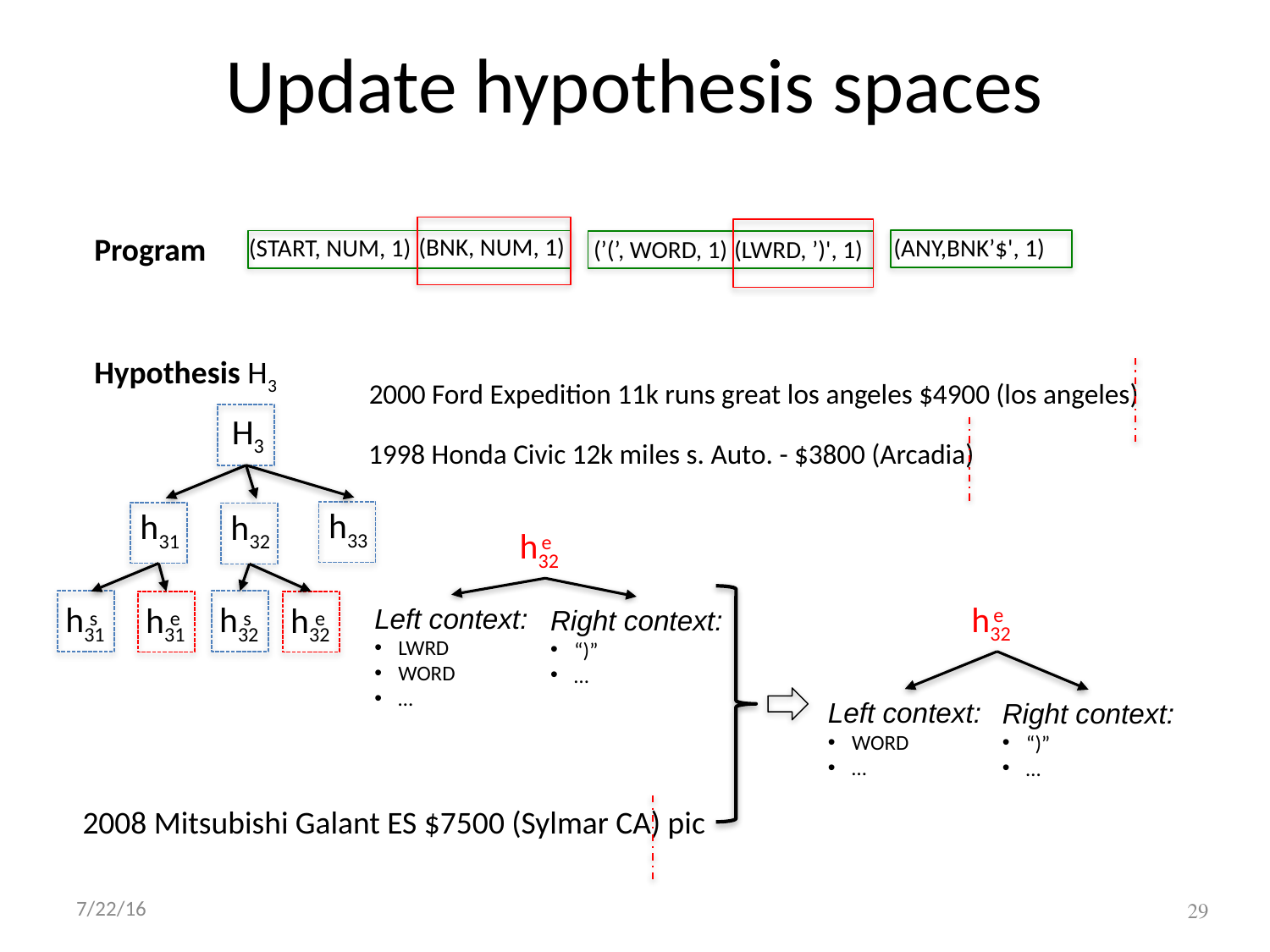

# Update hypothesis spaces

Program
(BNK, NUM, 1)
(ANY,BNK’$', 1)
(START, NUM, 1)
(’(’, WORD, 1)
(LWRD, ’)', 1)

Hypothesis H3
2000 Ford Expedition 11k runs great los angeles $4900 (los angeles)
H3

1998 Honda Civic 12k miles s. Auto. - $3800 (Arcadia)
h33
h31
h32

h32
e

h32
h31
h32

e
h31
h32
s
s
Left context:
LWRD
WORD
…
e
e
Right context:
“)”
…

Left context:
WORD
…
Right context:
“)”
…
2008 Mitsubishi Galant ES $7500 (Sylmar CA) pic
7/22/16
29